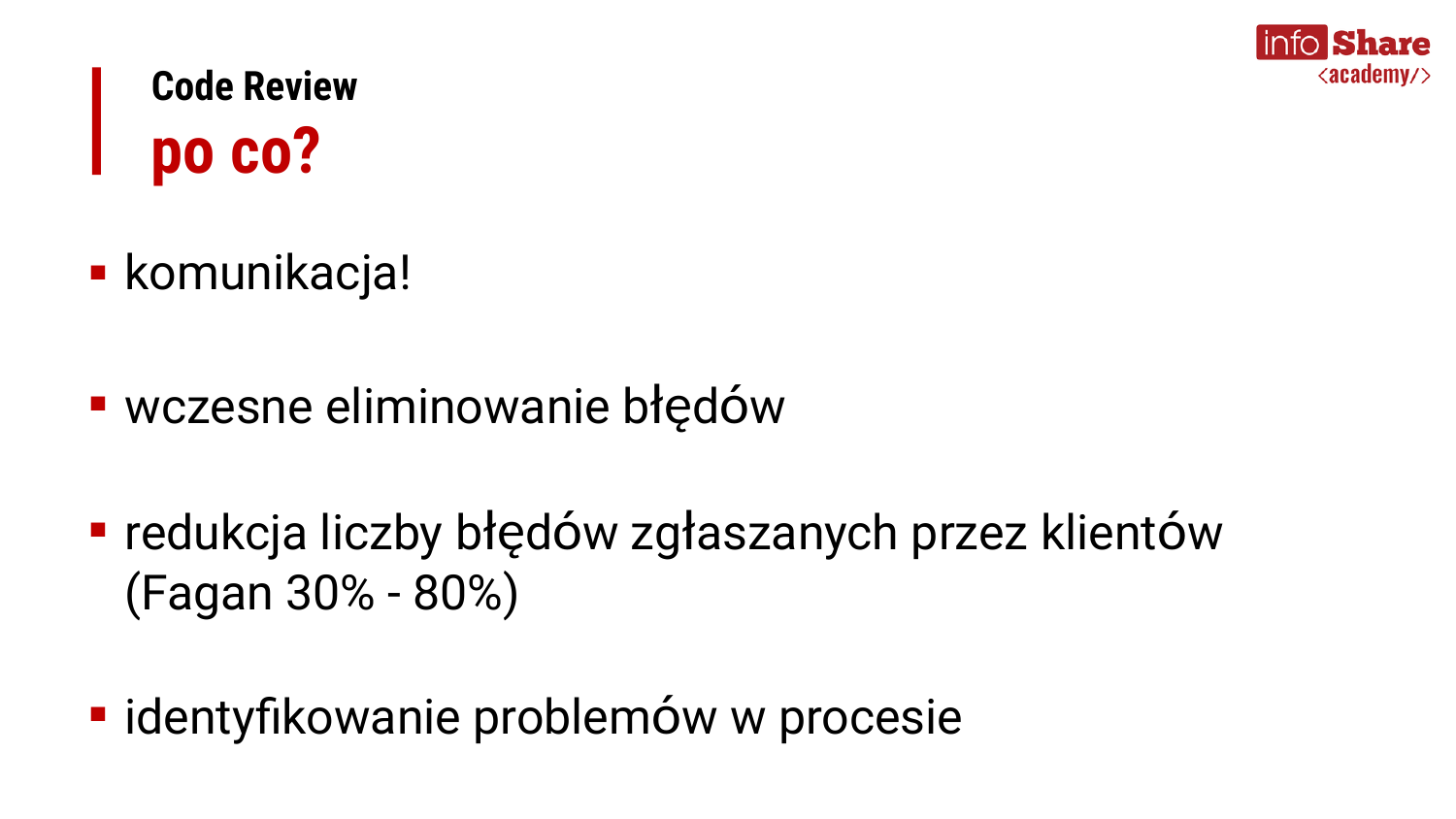

Code Review
po co?
komunikacja!

wczesne eliminowanie błędów
redukcja liczby błędów zgłaszanych przez klientów (Fagan 30% - 80%)
identyfikowanie problemów w procesie